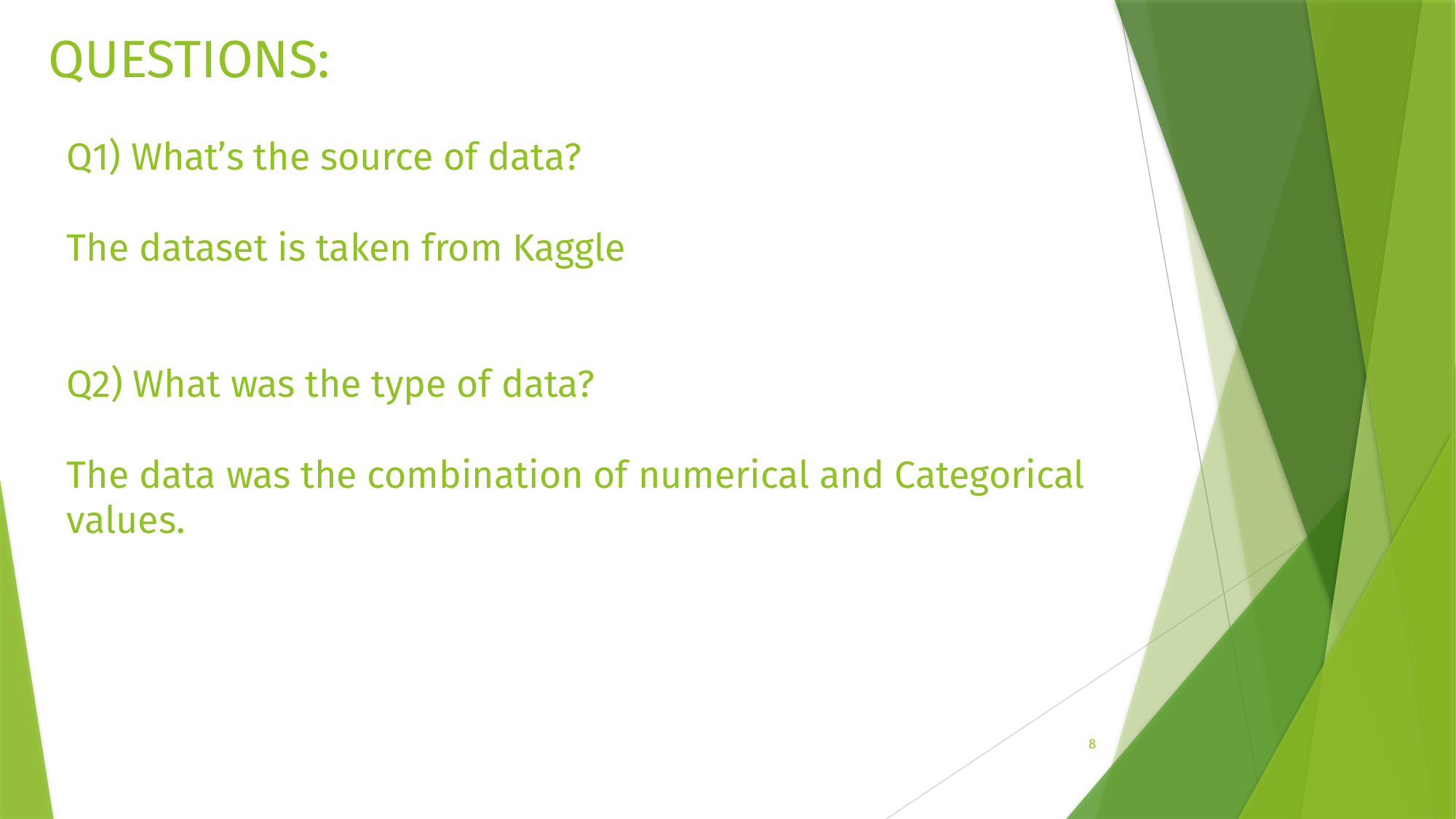

# QUESTIONS:

Q1) What’s the source of data?

The dataset is taken from Kaggle

Q2) What was the type of data?

The data was the combination of numerical and Categorical values.

8